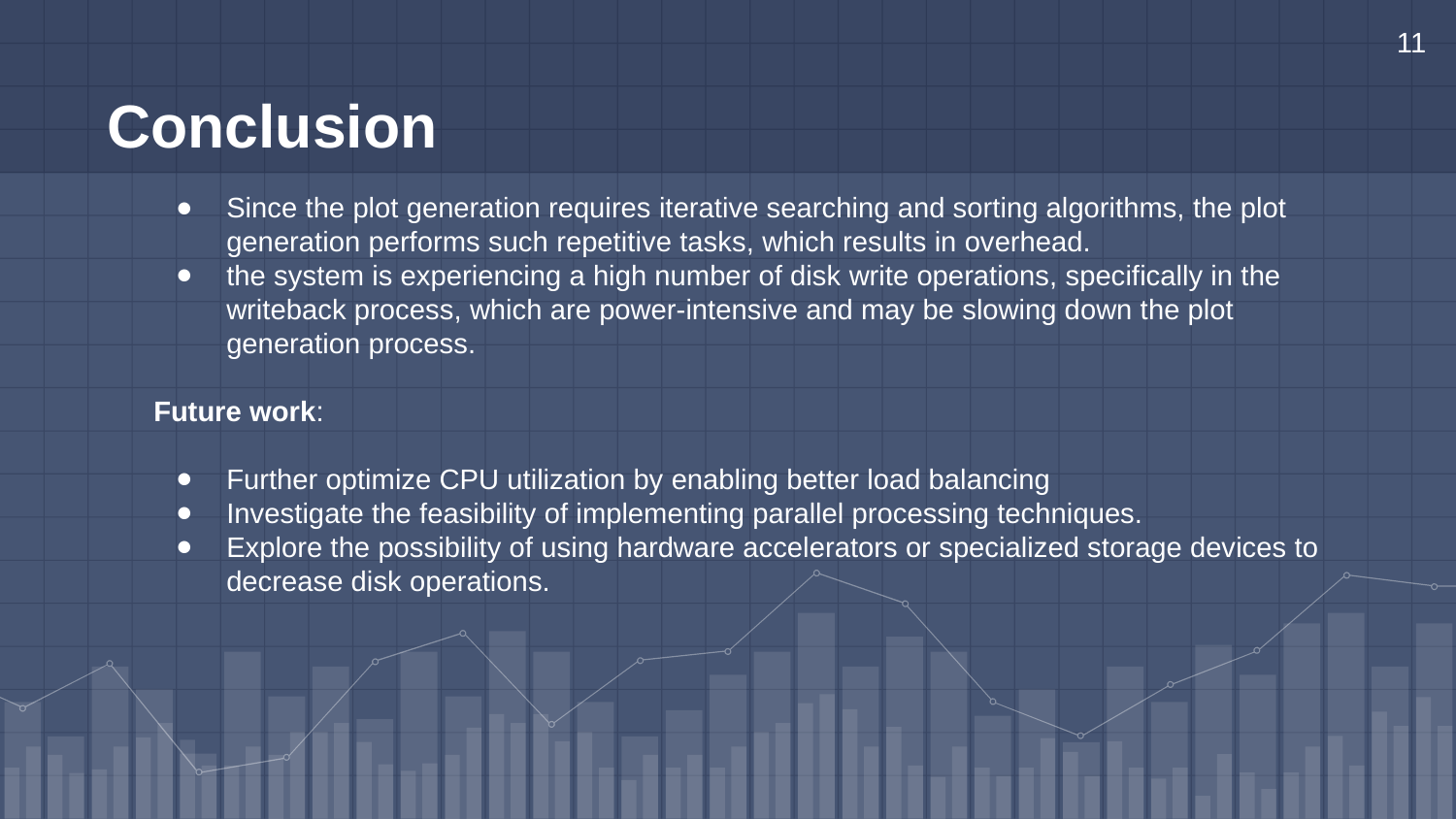

11
# Conclusion
Since the plot generation requires iterative searching and sorting algorithms, the plot generation performs such repetitive tasks, which results in overhead.
the system is experiencing a high number of disk write operations, specifically in the writeback process, which are power-intensive and may be slowing down the plot generation process.

Future work:

Further optimize CPU utilization by enabling better load balancing
Investigate the feasibility of implementing parallel processing techniques.
Explore the possibility of using hardware accelerators or specialized storage devices to decrease disk operations.